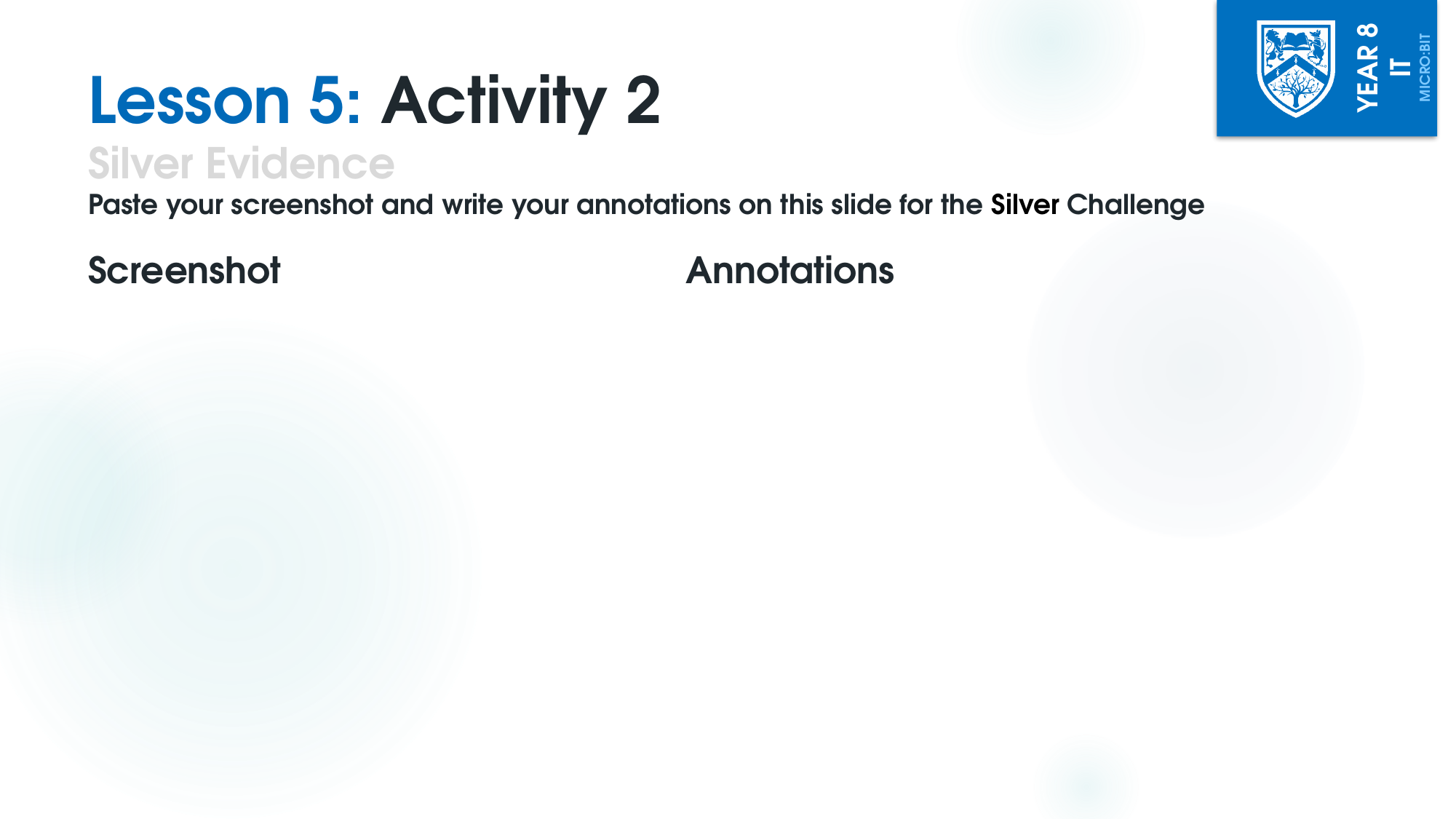

# Lesson 5: Activity 2 Silver Evidence Paste your screenshot and write your annotations on this slide for the Silver Challenge
Screenshot
Annotations